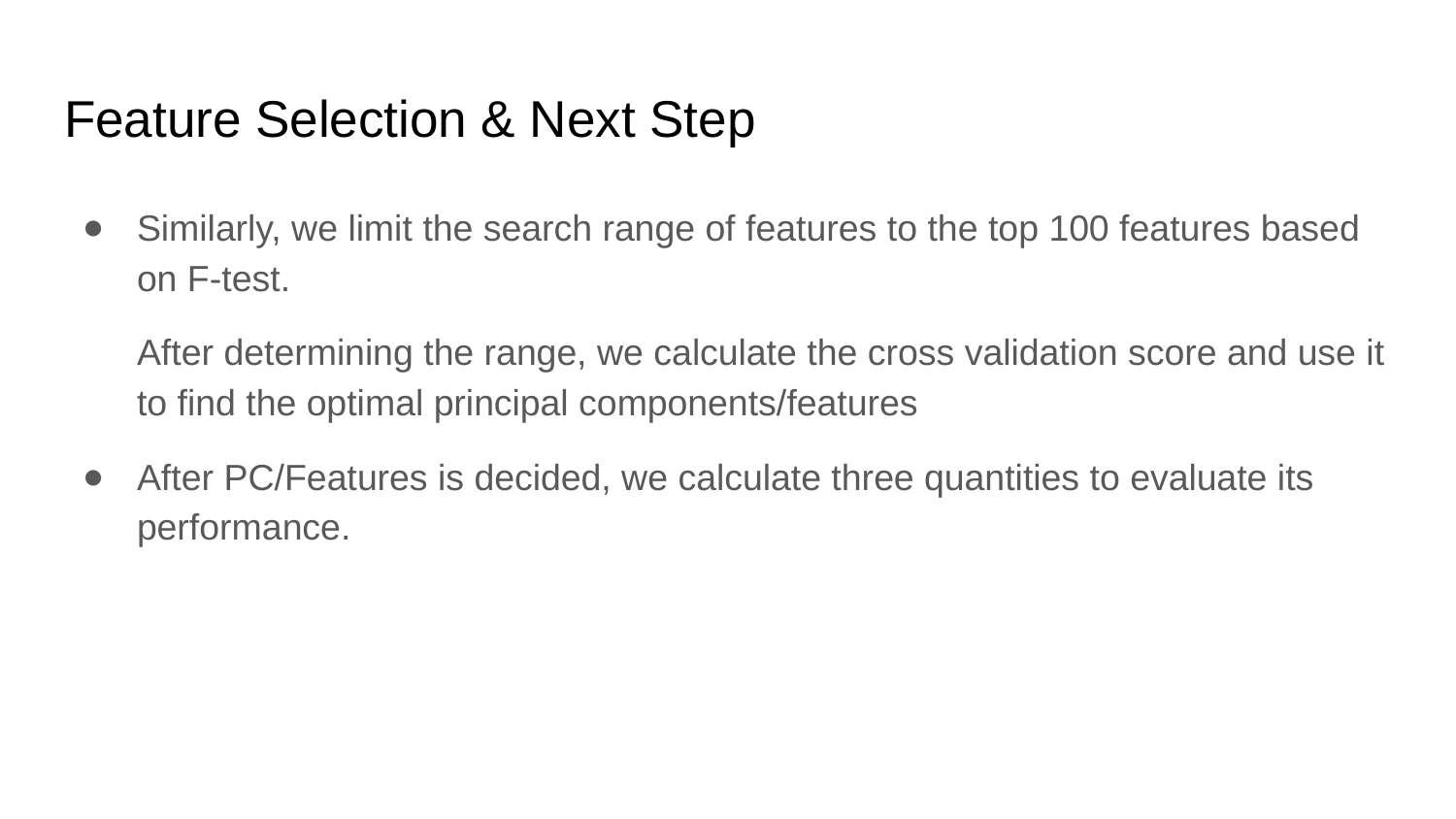

# Feature Selection & Next Step
Similarly, we limit the search range of features to the top 100 features based on F-test.
After determining the range, we calculate the cross validation score and use it to find the optimal principal components/features
After PC/Features is decided, we calculate three quantities to evaluate its performance.